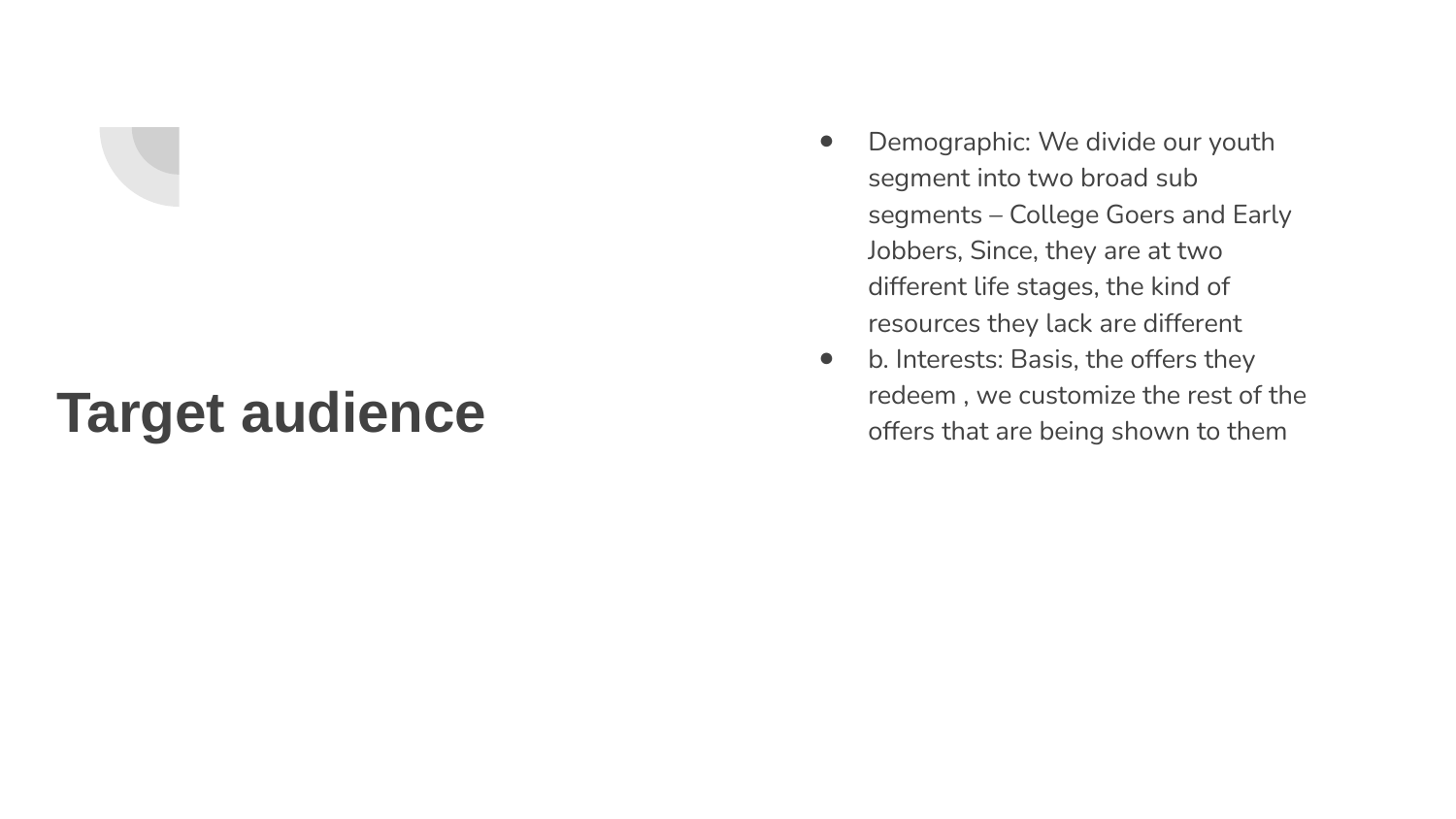

Demographic: We divide our youth segment into two broad sub segments – College Goers and Early Jobbers, Since, they are at two different life stages, the kind of resources they lack are different
b. Interests: Basis, the offers they redeem , we customize the rest of the offers that are being shown to them

# Target audience